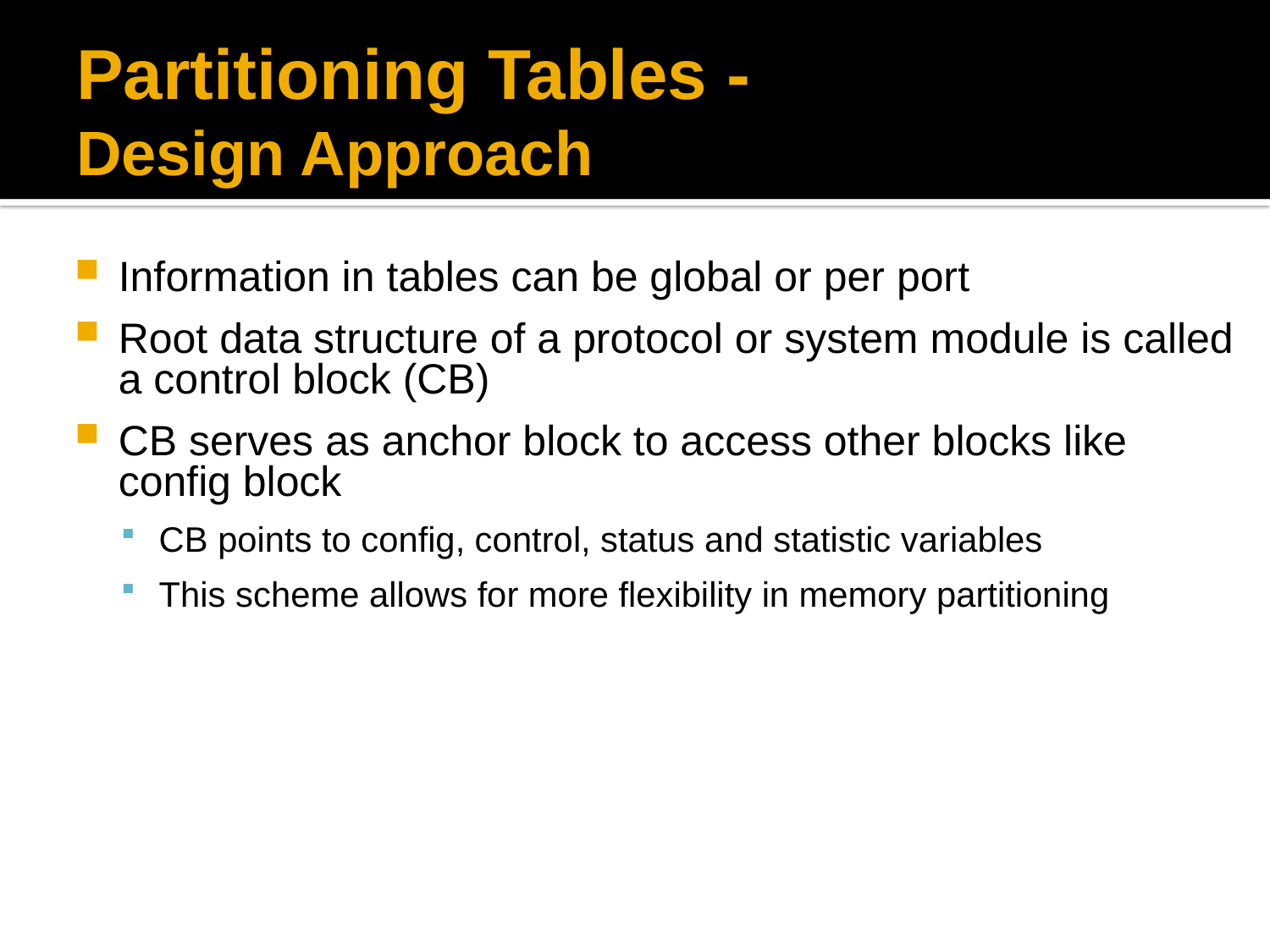

# Partitioning Tables - Design Approach
Information in tables can be global or per port
Root data structure of a protocol or system module is called a control block (CB)
CB serves as anchor block to access other blocks like config block
CB points to config, control, status and statistic variables
This scheme allows for more flexibility in memory partitioning